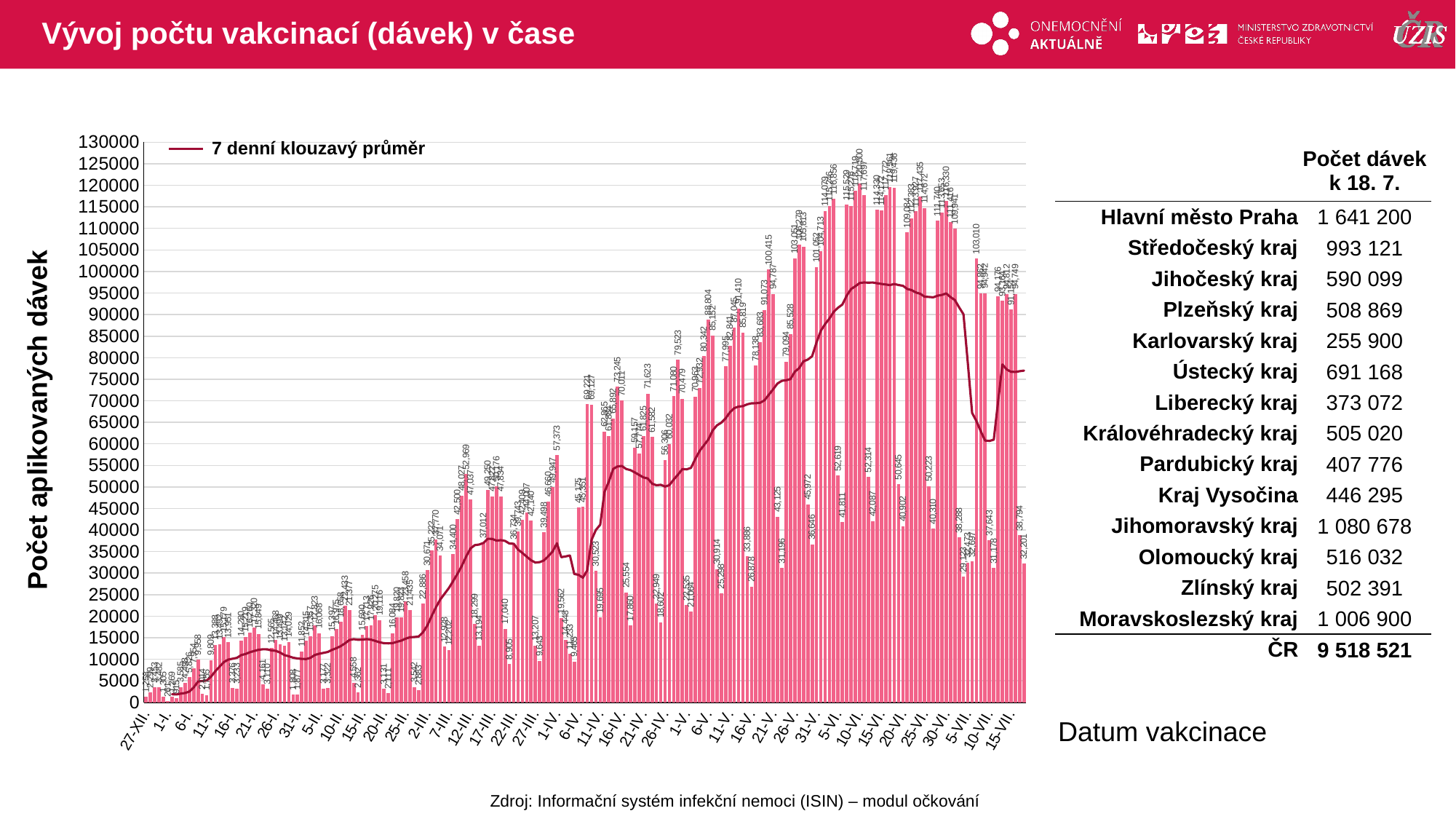

# Vývoj počtu vakcinací (dávek) v čase

### Chart

| Category | celkem |
|---|---|
| 27-XII. | 1258.0 |
| 28-XII. | 2299.0 |
| 29-XII. | 3453.0 |
| 30-XII. | 3482.0 |
| 31-XII. | 1305.0 |
| 1-I. | 261.0 |
| 2-I. | 1269.0 |
| 3-I. | 915.0 |
| 4-I. | 3585.0 |
| 5-I. | 4498.0 |
| 6-I. | 5826.0 |
| 7-I. | 7954.0 |
| 8-I. | 9958.0 |
| 9-I. | 2014.0 |
| 10-I. | 1755.0 |
| 11-I. | 9809.0 |
| 12-I. | 13388.0 |
| 13-I. | 13492.0 |
| 14-I. | 15179.0 |
| 15-I. | 13951.0 |
| 16-I. | 3376.0 |
| 17-I. | 3233.0 |
| 18-I. | 14280.0 |
| 19-I. | 15219.0 |
| 20-I. | 16260.0 |
| 21-I. | 17320.0 |
| 22-I. | 15849.0 |
| 23-I. | 4161.0 |
| 24-I. | 3110.0 |
| 25-I. | 12565.0 |
| 26-I. | 14468.0 |
| 27-I. | 13499.0 |
| 28-I. | 13142.0 |
| 29-I. | 14029.0 |
| 30-I. | 1808.0 |
| 31-I. | 1877.0 |
| 1-II. | 11852.0 |
| 2-II. | 14315.0 |
| 3-II. | 15357.0 |
| 4-II. | 17823.0 |
| 5-II. | 16068.0 |
| 6-II. | 3177.0 |
| 7-II. | 3322.0 |
| 8-II. | 15397.0 |
| 9-II. | 16975.0 |
| 10-II. | 18658.0 |
| 11-II. | 22433.0 |
| 12-II. | 21377.0 |
| 13-II. | 4558.0 |
| 14-II. | 2362.0 |
| 15-II. | 15690.0 |
| 16-II. | 17713.0 |
| 17-II. | 17926.0 |
| 18-II. | 20275.0 |
| 19-II. | 19116.0 |
| 20-II. | 3131.0 |
| 21-II. | 2111.0 |
| 22-II. | 16084.0 |
| 23-II. | 19820.0 |
| 24-II. | 19823.0 |
| 25-II. | 23458.0 |
| 26-II. | 21435.0 |
| 27-II. | 3542.0 |
| 28-II. | 2883.0 |
| 1-III. | 22886.0 |
| 2-III. | 30671.0 |
| 3-III. | 35222.0 |
| 4-III. | 37770.0 |
| 5-III. | 34071.0 |
| 6-III. | 12928.0 |
| 7-III. | 12202.0 |
| 8-III. | 34400.0 |
| 9-III. | 42500.0 |
| 10-III. | 48027.0 |
| 11-III. | 52969.0 |
| 12-III. | 47037.0 |
| 13-III. | 18299.0 |
| 14-III. | 13194.0 |
| 15-III. | 37012.0 |
| 16-III. | 49250.0 |
| 17-III. | 47822.0 |
| 18-III. | 50176.0 |
| 19-III. | 47834.0 |
| 20-III. | 17040.0 |
| 21-III. | 8905.0 |
| 22-III. | 36734.0 |
| 23-III. | 39743.0 |
| 24-III. | 42409.0 |
| 25-III. | 44007.0 |
| 26-III. | 42140.0 |
| 27-III. | 13207.0 |
| 28-III. | 9643.0 |
| 29-III. | 39498.0 |
| 30-III. | 46660.0 |
| 31-III. | 49947.0 |
| 1-IV. | 57373.0 |
| 2-IV. | 19562.0 |
| 3-IV. | 14448.0 |
| 4-IV. | 11233.0 |
| 5-IV. | 9465.0 |
| 6-IV. | 45175.0 |
| 7-IV. | 45351.0 |
| 8-IV. | 69221.0 |
| 9-IV. | 69127.0 |
| 10-IV. | 30523.0 |
| 11-IV. | 19695.0 |
| 12-IV. | 62865.0 |
| 13-IV. | 61884.0 |
| 14-IV. | 65892.0 |
| 15-IV. | 73245.0 |
| 16-IV. | 70011.0 |
| 17-IV. | 25554.0 |
| 18-IV. | 17860.0 |
| 19-IV. | 59157.0 |
| 20-IV. | 57774.0 |
| 21-IV. | 61825.0 |
| 22-IV. | 71623.0 |
| 23-IV. | 61582.0 |
| 24-IV. | 22949.0 |
| 25-IV. | 18602.0 |
| 26-IV. | 56306.0 |
| 27-IV. | 60032.0 |
| 28-IV. | 71080.0 |
| 29-IV. | 79523.0 |
| 30-IV. | 70479.0 |
| 1-V. | 22535.0 |
| 2-V. | 21064.0 |
| 3-V. | 70963.0 |
| 4-V. | 72932.0 |
| 5-V. | 80342.0 |
| 6-V. | 88804.0 |
| 7-V. | 85152.0 |
| 8-V. | 30914.0 |
| 9-V. | 25298.0 |
| 10-V. | 77995.0 |
| 11-V. | 82841.0 |
| 12-V. | 87045.0 |
| 13-V. | 91410.0 |
| 14-V. | 85819.0 |
| 15-V. | 33886.0 |
| 16-V. | 26878.0 |
| 17-V. | 78138.0 |
| 18-V. | 83683.0 |
| 19-V. | 91073.0 |
| 20-V. | 100415.0 |
| 21-V. | 94787.0 |
| 22-V. | 43125.0 |
| 23-V. | 31196.0 |
| 24-V. | 79094.0 |
| 25-V. | 85528.0 |
| 26-V. | 103051.0 |
| 27-V. | 106279.0 |
| 28-V. | 105813.0 |
| 29-V. | 45972.0 |
| 30-V. | 36646.0 |
| 31-V. | 101052.0 |
| 1-VI. | 104713.0 |
| 2-VI. | 114079.0 |
| 3-VI. | 115246.0 |
| 4-VI. | 116856.0 |
| 5-VI. | 52619.0 |
| 6-VI. | 41811.0 |
| 7-VI. | 115529.0 |
| 8-VI. | 115276.0 |
| 9-VI. | 118719.0 |
| 10-VI. | 120500.0 |
| 11-VI. | 117697.0 |
| 12-VI. | 52314.0 |
| 13-VI. | 42087.0 |
| 14-VI. | 114330.0 |
| 15-VI. | 114172.0 |
| 16-VI. | 117772.0 |
| 17-VI. | 119561.0 |
| 18-VI. | 119436.0 |
| 19-VI. | 50645.0 |
| 20-VI. | 40902.0 |
| 21-VI. | 109084.0 |
| 22-VI. | 112383.0 |
| 23-VI. | 113927.0 |
| 24-VI. | 117435.0 |
| 25-VI. | 114672.0 |
| 26-VI. | 50223.0 |
| 27-VI. | 40310.0 |
| 28-VI. | 111740.0 |
| 29-VI. | 113653.0 |
| 30-VI. | 116330.0 |
| 1-VII. | 111416.0 |
| 2-VII. | 109941.0 |
| 3-VII. | 38288.0 |
| 4-VII. | 29123.0 |
| 5-VII. | 32473.0 |
| 6-VII. | 32697.0 |
| 7-VII. | 103010.0 |
| 8-VII. | 94862.0 |
| 9-VII. | 94942.0 |
| 10-VII. | 37643.0 |
| 11-VII. | 31178.0 |
| 12-VII. | 94176.0 |
| 13-VII. | 93164.0 |
| 14-VII. | 94812.0 |
| 15-VII. | 91154.0 |
| 16-VII. | 94749.0 |
| 17-VII. | 38794.0 |
| 18-VII. | 32201.0 |
7 denní klouzavý průměr
|  | Počet dávek k 18. 7. |
| --- | --- |
| Hlavní město Praha | 1 641 200 |
| Středočeský kraj | 993 121 |
| Jihočeský kraj | 590 099 |
| Plzeňský kraj | 508 869 |
| Karlovarský kraj | 255 900 |
| Ústecký kraj | 691 168 |
| Liberecký kraj | 373 072 |
| Královéhradecký kraj | 505 020 |
| Pardubický kraj | 407 776 |
| Kraj Vysočina | 446 295 |
| Jihomoravský kraj | 1 080 678 |
| Olomoucký kraj | 516 032 |
| Zlínský kraj | 502 391 |
| Moravskoslezský kraj | 1 006 900 |
| ČR | 9 518 521 |
Počet aplikovaných dávek
Datum vakcinace
Zdroj: Informační systém infekční nemoci (ISIN) – modul očkování